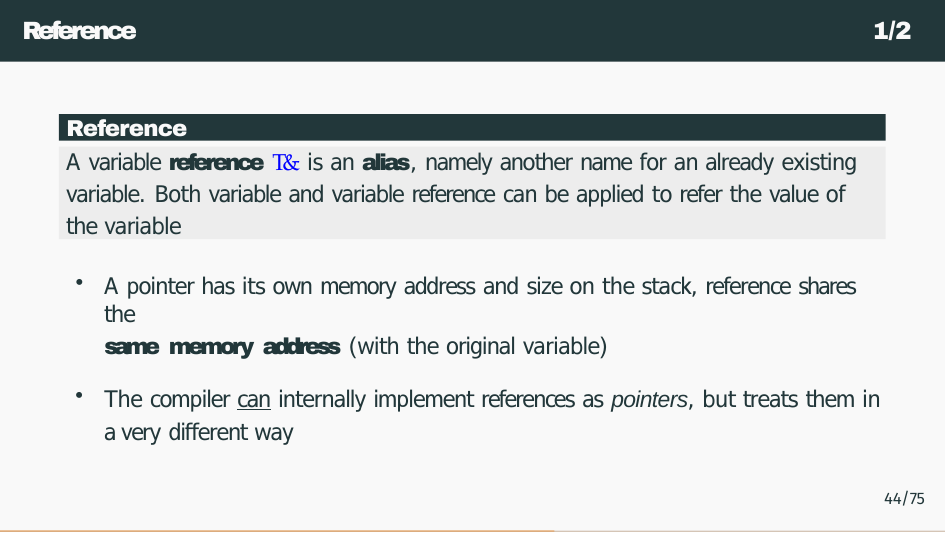

# Reference
1/2
Reference
A variable reference T& is an alias, namely another name for an already existing
variable. Both variable and variable reference can be applied to refer the value of the variable
A pointer has its own memory address and size on the stack, reference shares the
same memory address (with the original variable)
The compiler can internally implement references as pointers, but treats them in a very different way
44/75